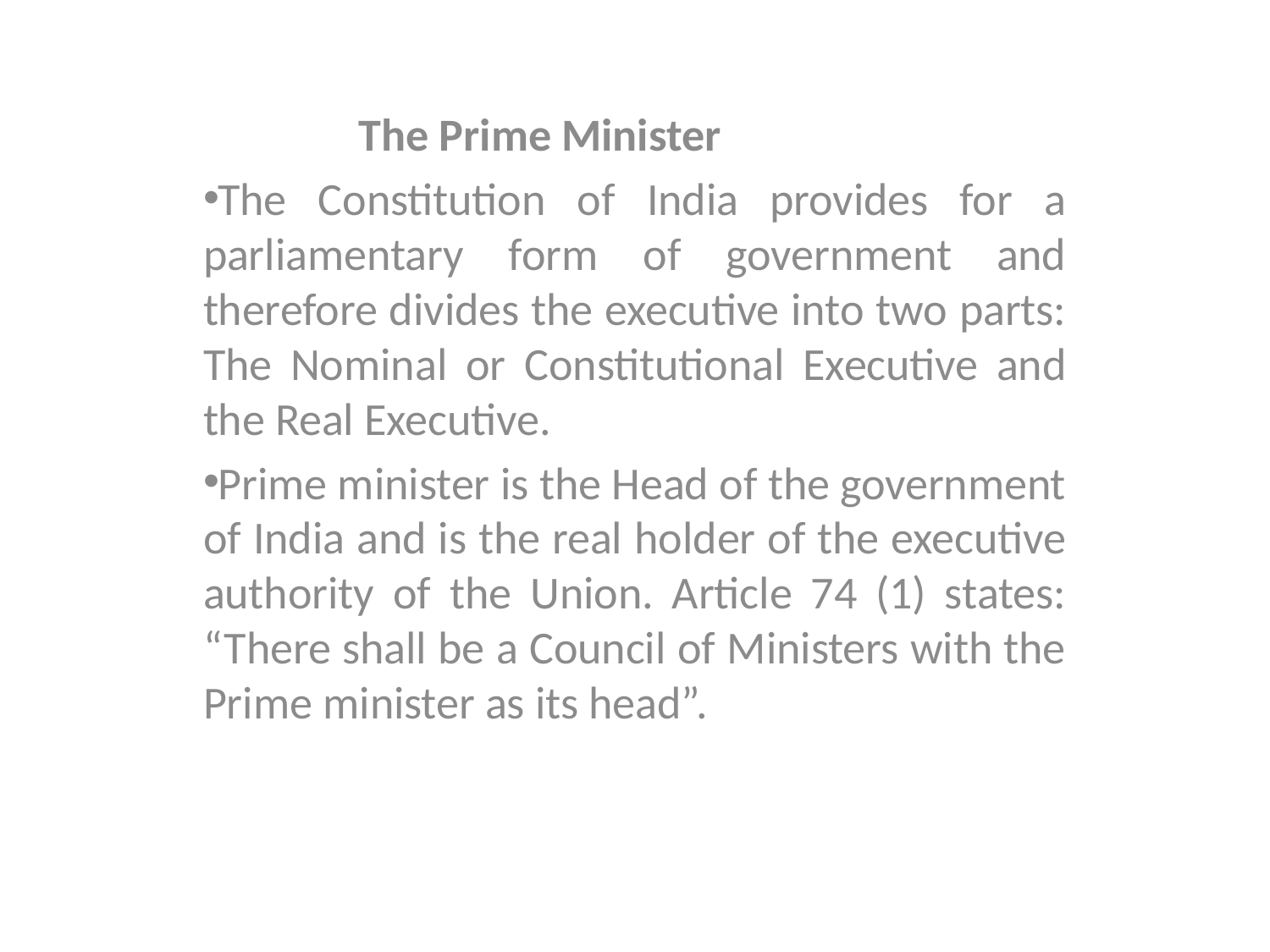

The Prime Minister
The Constitution of India provides for a parliamentary form of government and therefore divides the executive into two parts: The Nominal or Constitutional Executive and the Real Executive.
Prime minister is the Head of the government of India and is the real holder of the executive authority of the Union. Article 74 (1) states: “There shall be a Council of Ministers with the Prime minister as its head”.